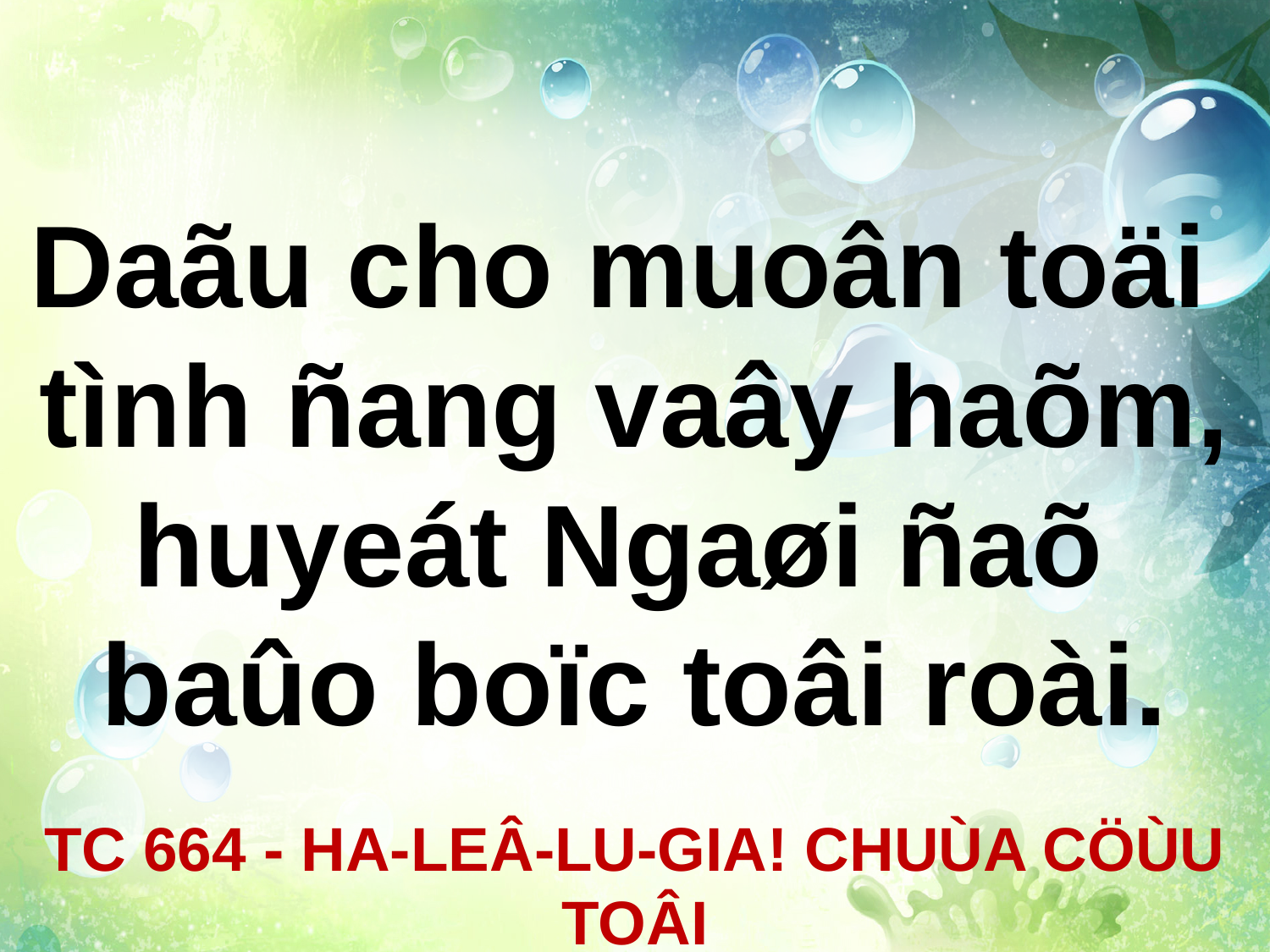

Daãu cho muoân toäi
tình ñang vaây haõm, huyeát Ngaøi ñaõ
baûo boïc toâi roài.
TC 664 - HA-LEÂ-LU-GIA! CHUÙA CÖÙU TOÂI